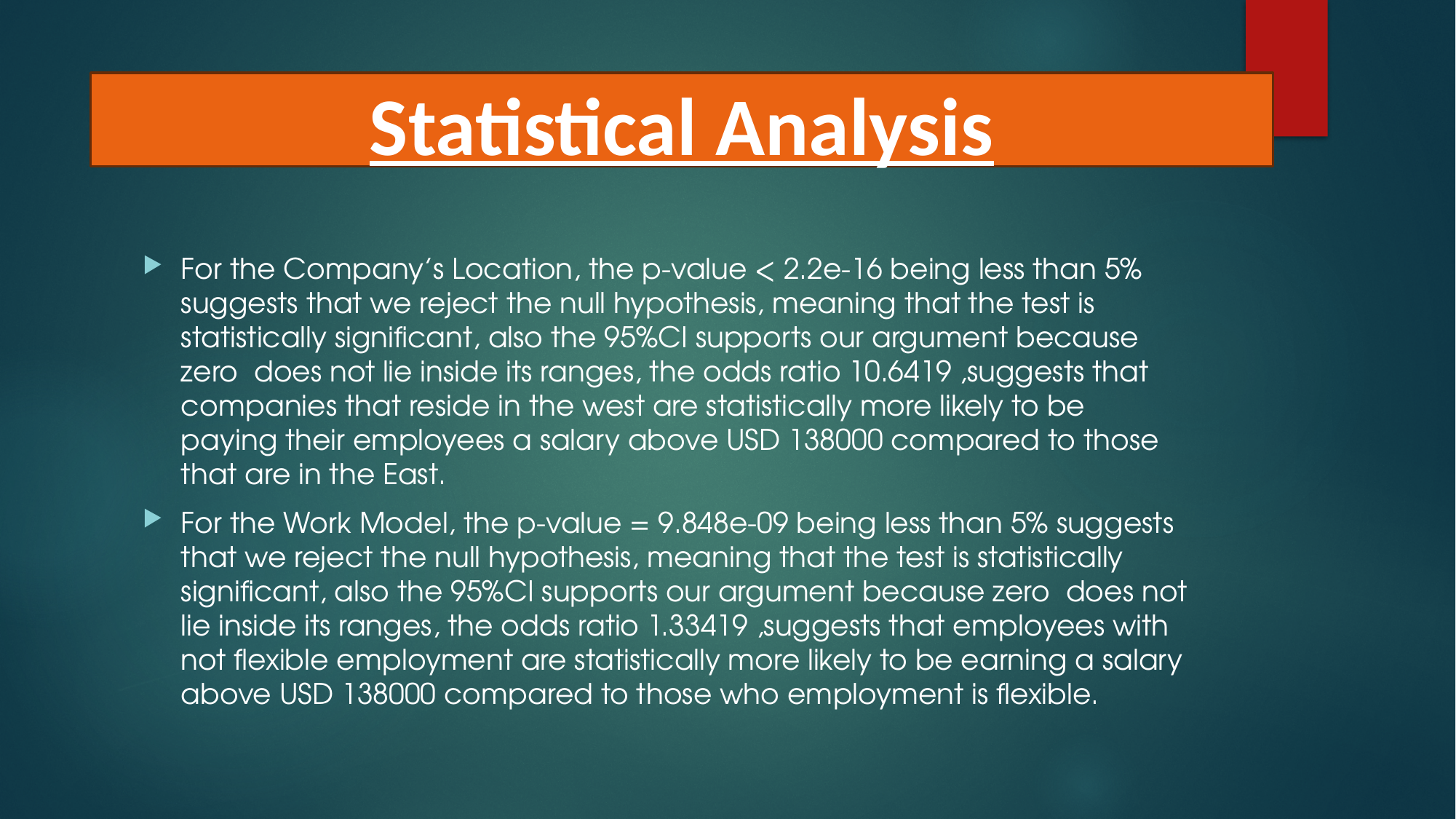

Statistical Analysis
For the Company’s Location, the p-value < 2.2e-16 being less than 5% suggests that we reject the null hypothesis, meaning that the test is statistically significant, also the 95%CI supports our argument because zero  does not lie inside its ranges, the odds ratio 10.6419 ,suggests that companies that reside in the west are statistically more likely to be paying their employees a salary above USD 138000 compared to those that are in the East.
For the Work Model, the p-value = 9.848e-09 being less than 5% suggests that we reject the null hypothesis, meaning that the test is statistically significant, also the 95%CI supports our argument because zero  does not lie inside its ranges, the odds ratio 1.33419 ,suggests that employees with not flexible employment are statistically more likely to be earning a salary above USD 138000 compared to those who employment is flexible.